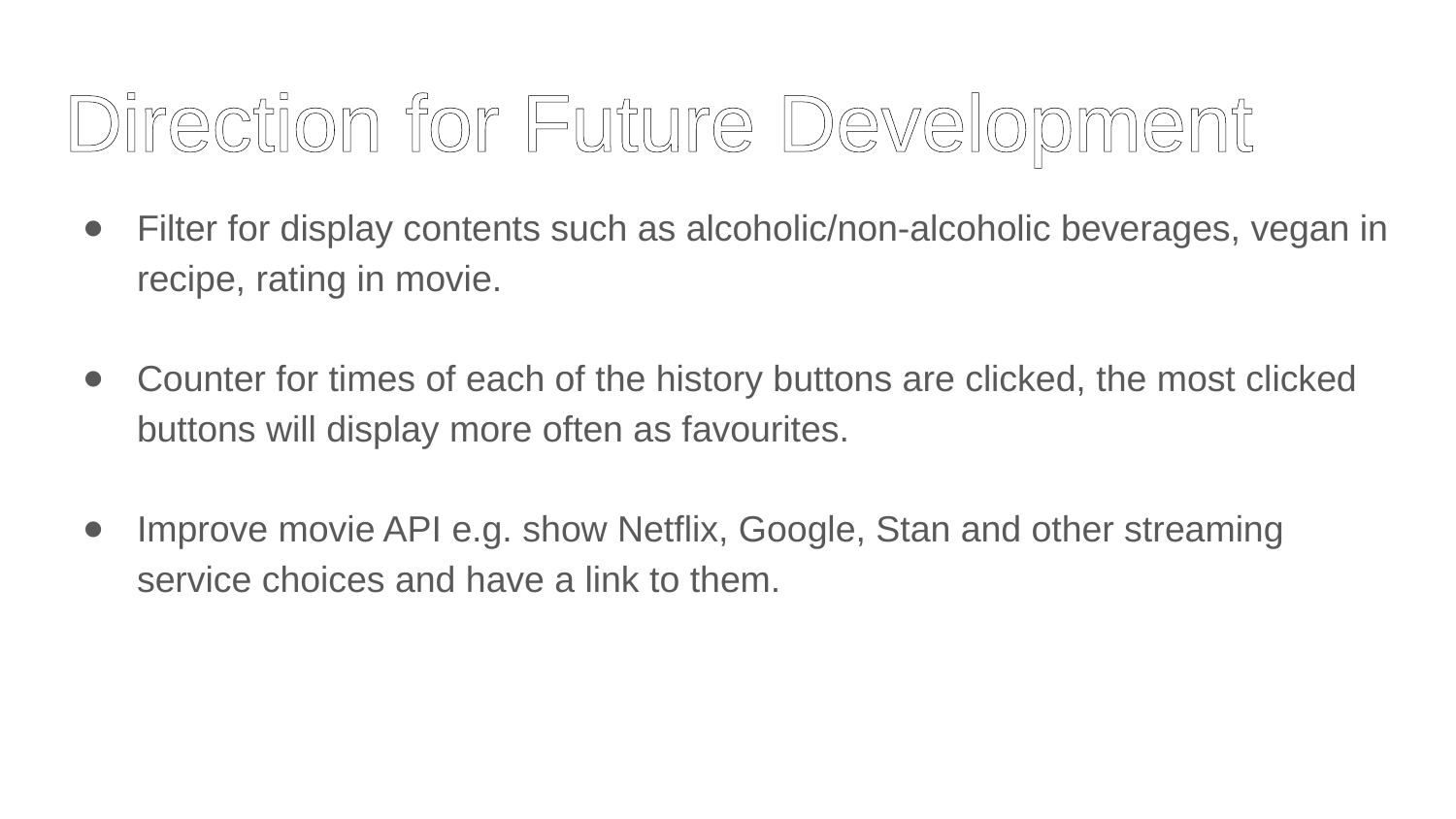

# Direction for Future Development
Filter for display contents such as alcoholic/non-alcoholic beverages, vegan in recipe, rating in movie.

Counter for times of each of the history buttons are clicked, the most clicked buttons will display more often as favourites.

Improve movie API e.g. show Netflix, Google, Stan and other streaming service choices and have a link to them.